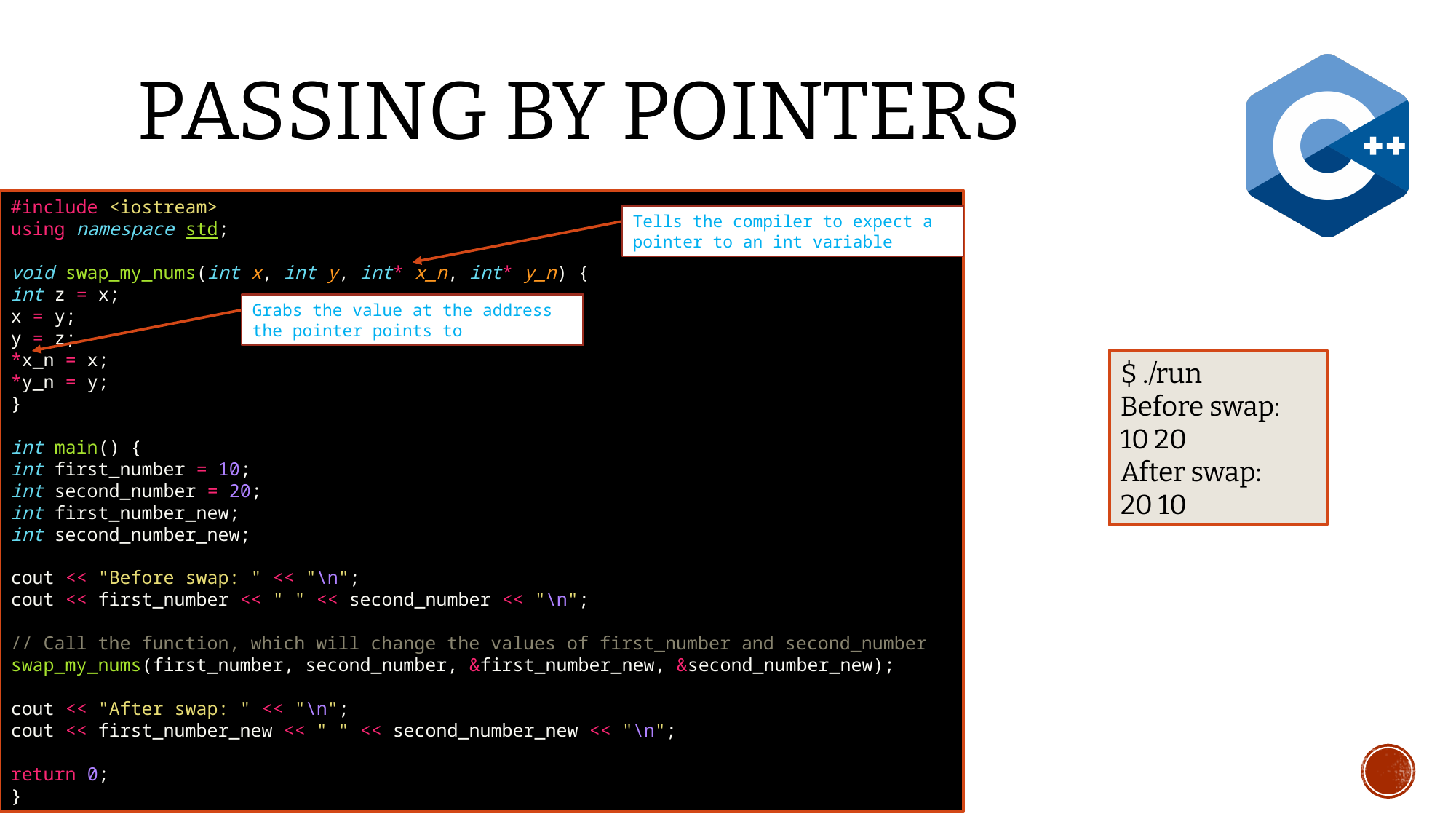

# Passing by pointers
#include <iostream>
using namespace std;
void swap_my_nums(int x, int y, int* x_n, int* y_n) {
int z = x;
x = y;
y = z;
*x_n = x;
*y_n = y;
}
int main() {
int first_number = 10;
int second_number = 20;
int first_number_new;
int second_number_new;
cout << "Before swap: " << "\n";
cout << first_number << " " << second_number << "\n";
// Call the function, which will change the values of first_number and second_number
swap_my_nums(first_number, second_number, &first_number_new, &second_number_new);
cout << "After swap: " << "\n";
cout << first_number_new << " " << second_number_new << "\n";
return 0;
}
Tells the compiler to expect a
pointer to an int variable

Grabs the value at the address the pointer points to
$ ./run
Before swap:
10 20
After swap:
20 10